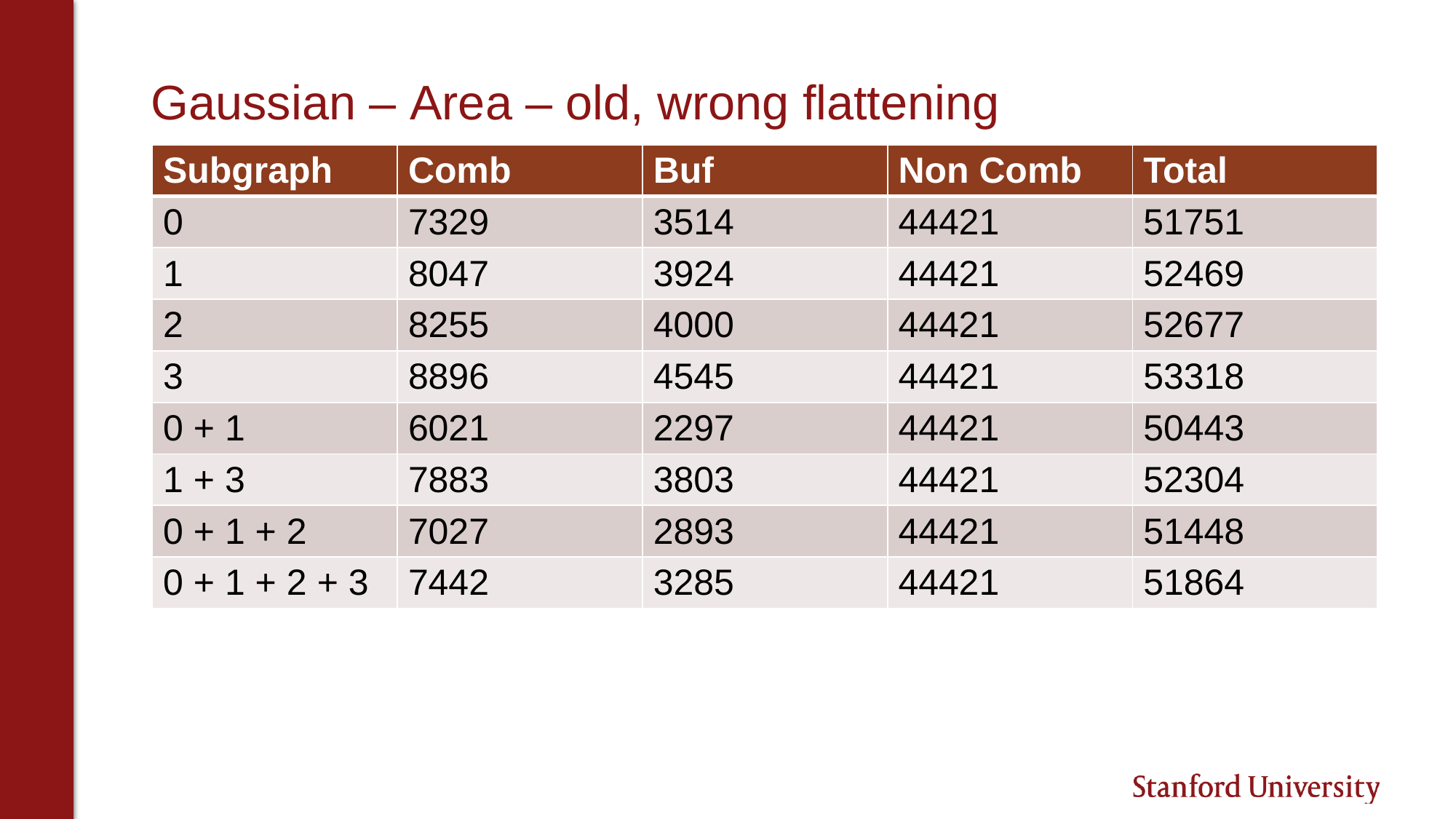

# Gaussian – Area – old, wrong flattening
| Subgraph | Comb | Buf | Non Comb | Total |
| --- | --- | --- | --- | --- |
| 0 | 7329 | 3514 | 44421 | 51751 |
| 1 | 8047 | 3924 | 44421 | 52469 |
| 2 | 8255 | 4000 | 44421 | 52677 |
| 3 | 8896 | 4545 | 44421 | 53318 |
| 0 + 1 | 6021 | 2297 | 44421 | 50443 |
| 1 + 3 | 7883 | 3803 | 44421 | 52304 |
| 0 + 1 + 2 | 7027 | 2893 | 44421 | 51448 |
| 0 + 1 + 2 + 3 | 7442 | 3285 | 44421 | 51864 |